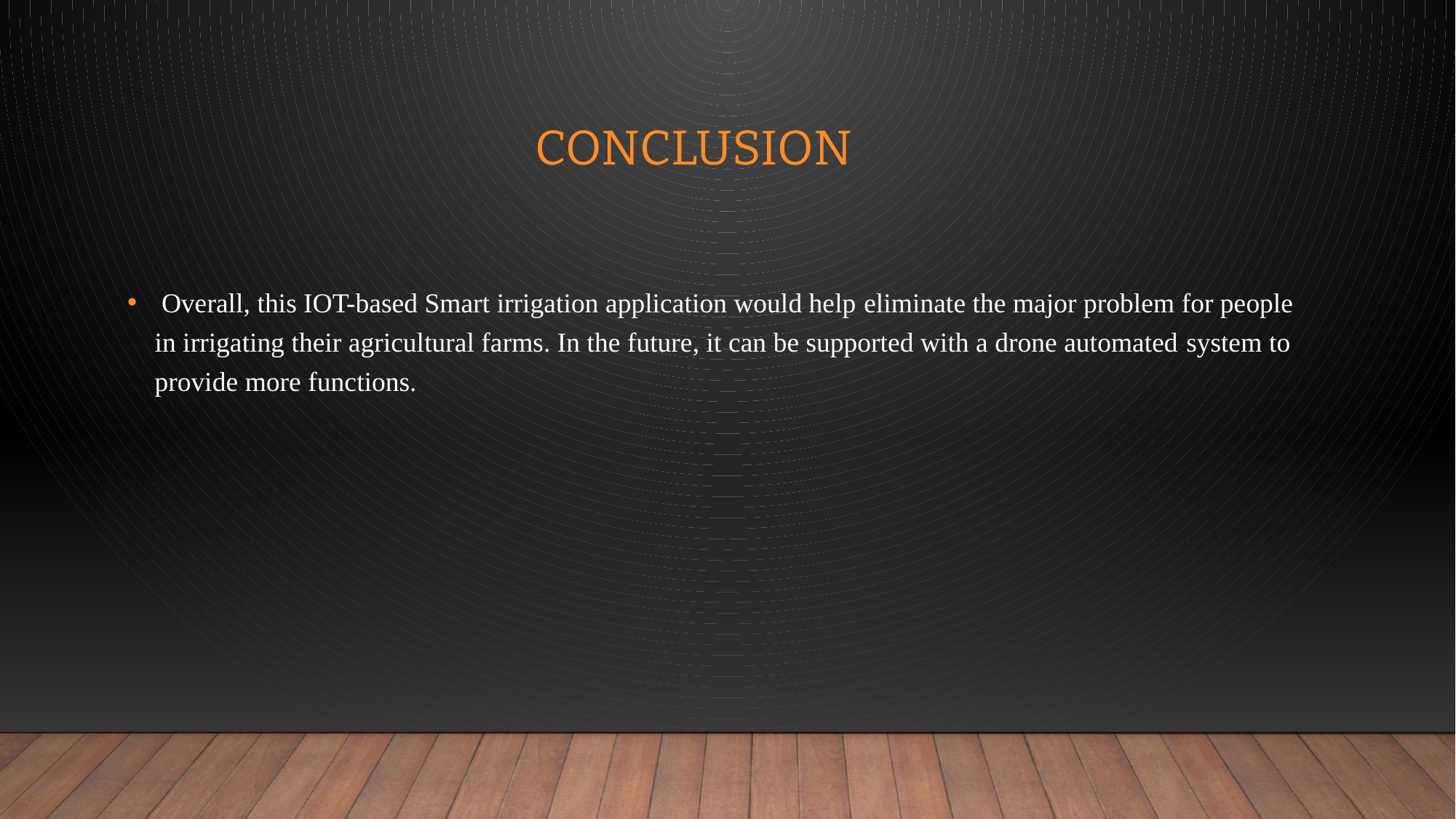

# conclusion

 Overall, this IOT-based Smart irrigation application would help eliminate the major problem for people in irrigating their agricultural farms. In the future, it can be supported with a drone automated system to provide more functions.